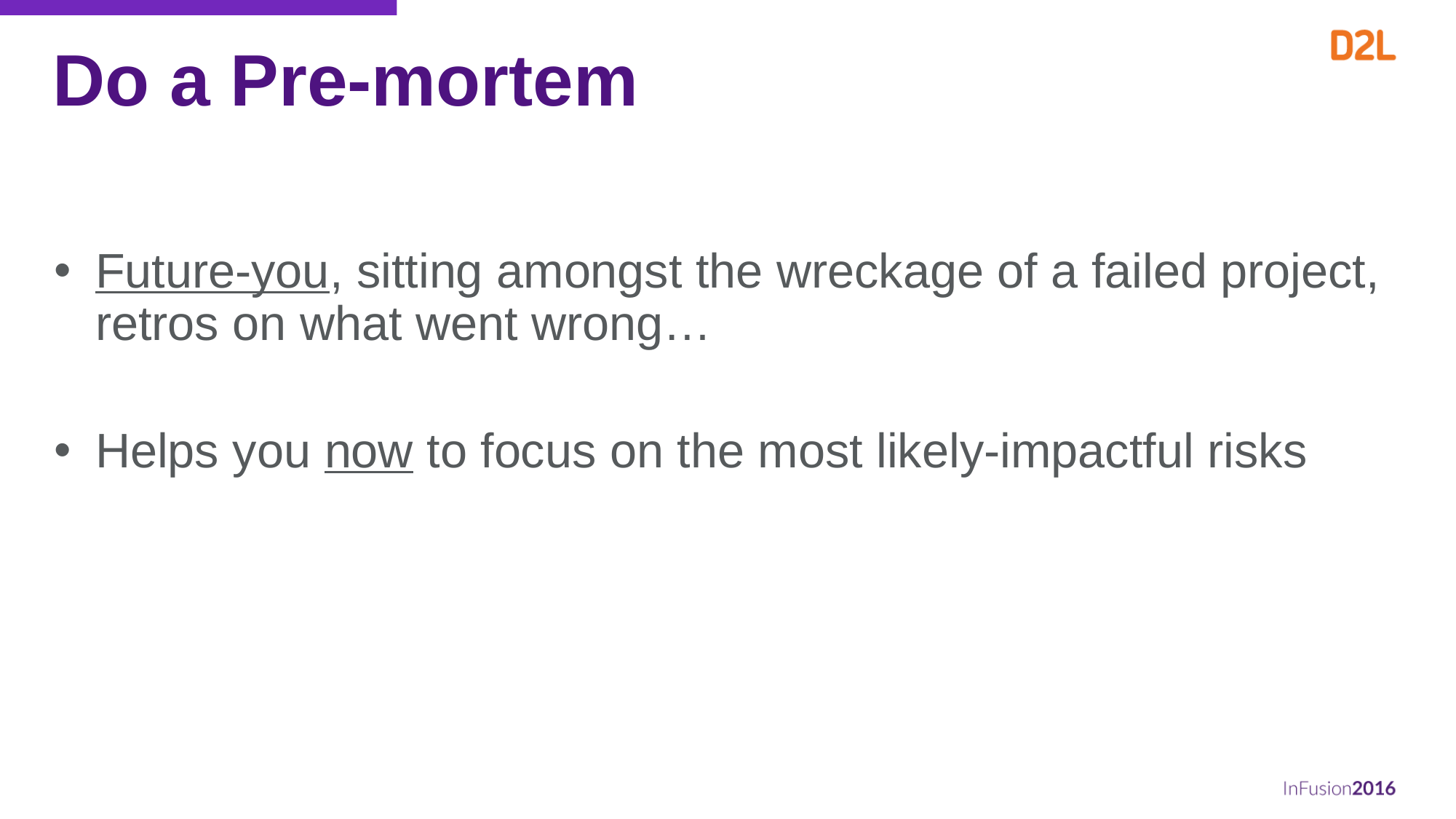

# Do a Pre-mortem
Future-you, sitting amongst the wreckage of a failed project, retros on what went wrong…

Helps you now to focus on the most likely-impactful risks